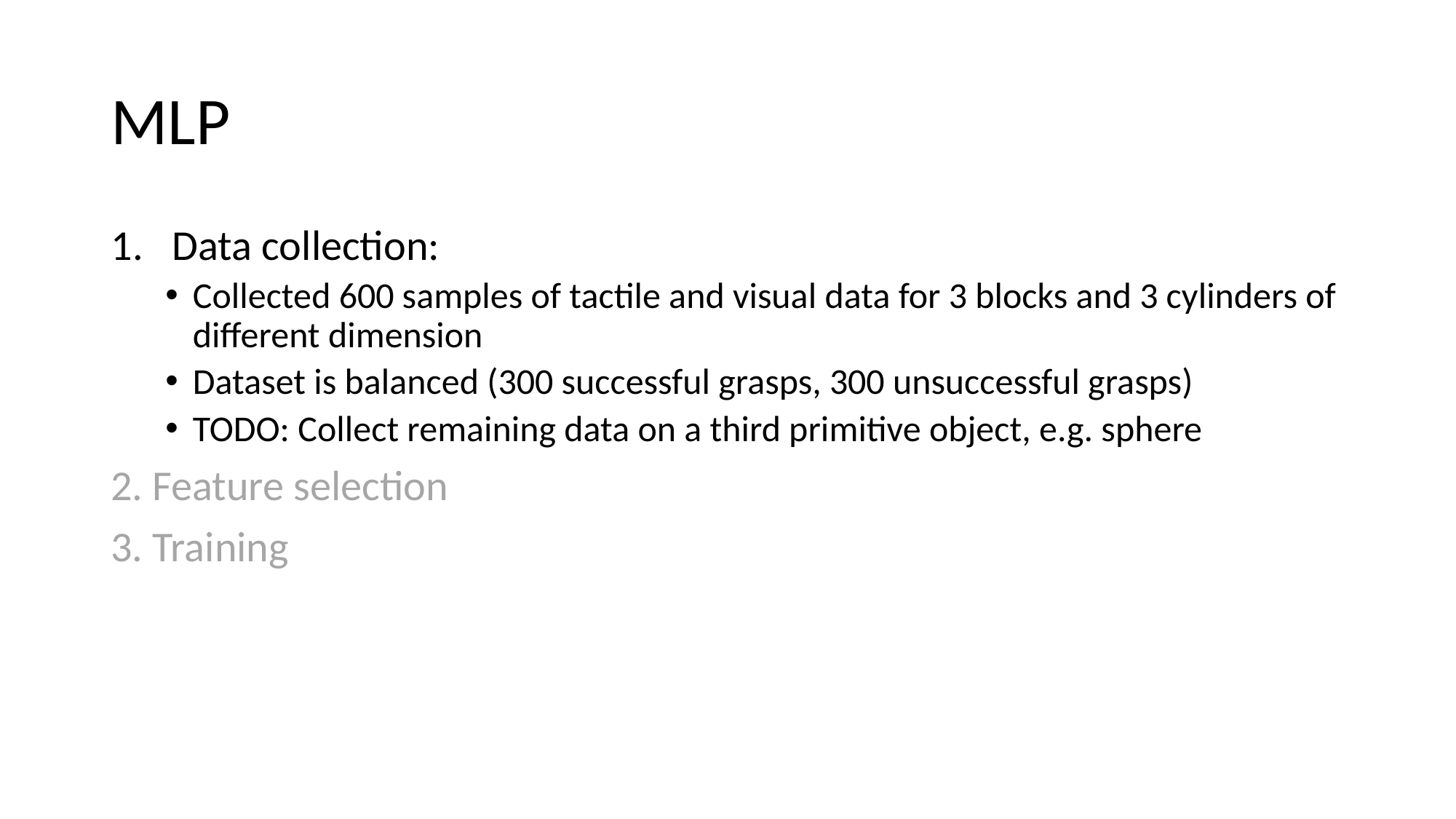

# MLP
Data collection:
Collected 600 samples of tactile and visual data for 3 blocks and 3 cylinders of different dimension
Dataset is balanced (300 successful grasps, 300 unsuccessful grasps)
TODO: Collect remaining data on a third primitive object, e.g. sphere
2. Feature selection
3. Training